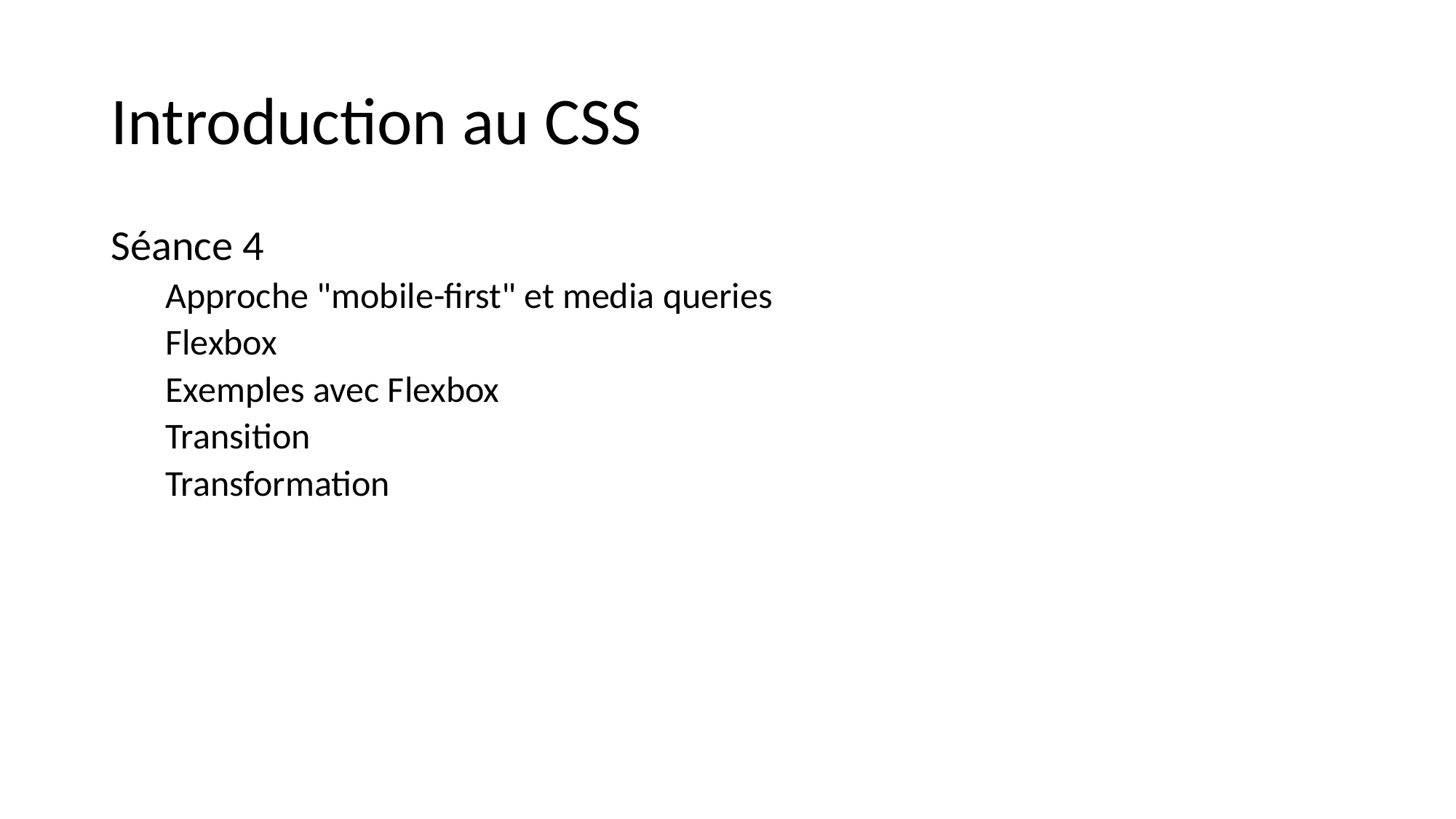

# Introduction au CSS
Séance 4
Approche "mobile-first" et media queries
Flexbox
Exemples avec Flexbox
Transition
Transformation